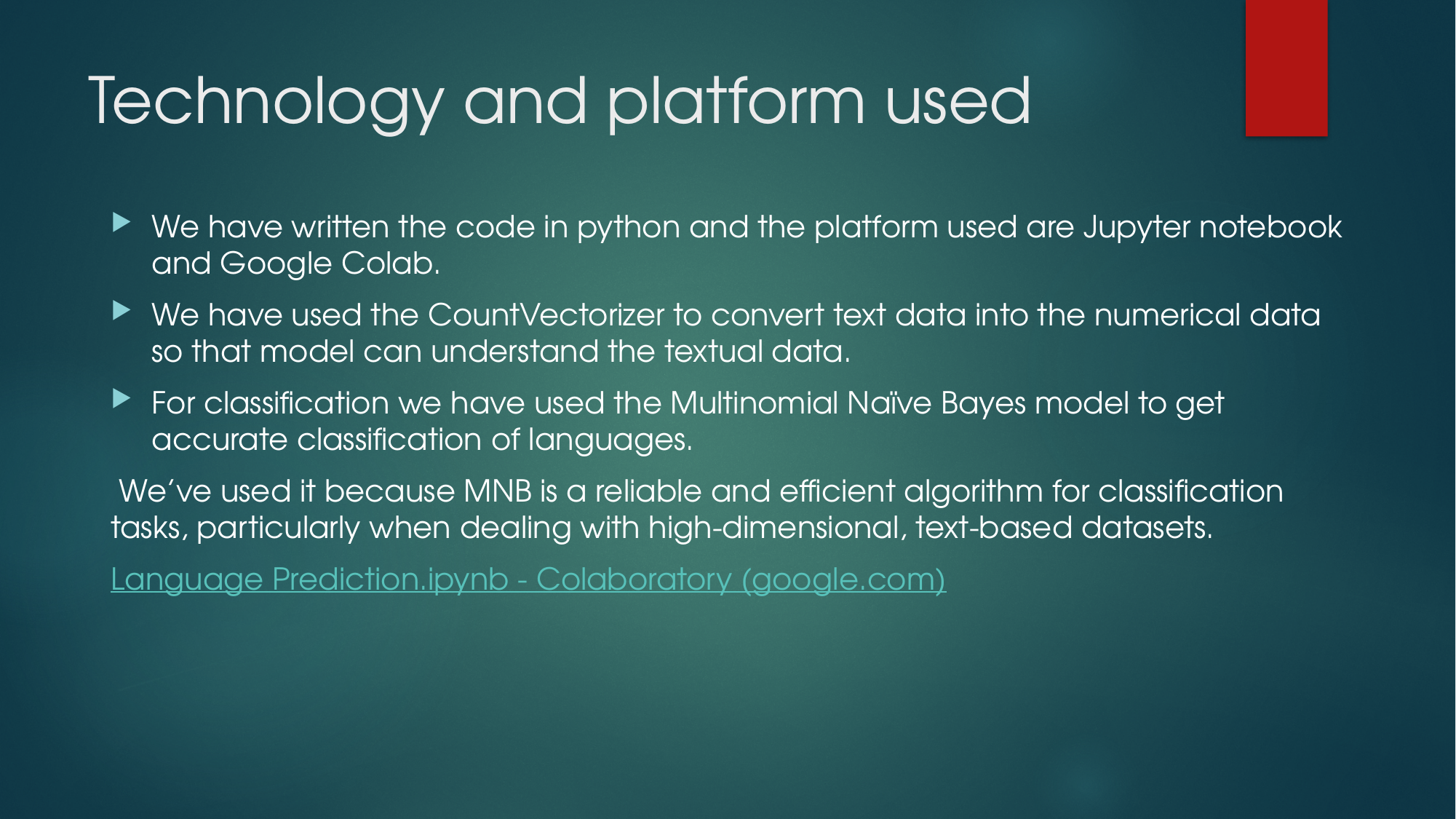

# Technology and platform used
We have written the code in python and the platform used are Jupyter notebook and Google Colab.
We have used the CountVectorizer to convert text data into the numerical data so that model can understand the textual data.
For classification we have used the Multinomial Naïve Bayes model to get accurate classification of languages.
 We’ve used it because MNB is a reliable and efficient algorithm for classification tasks, particularly when dealing with high-dimensional, text-based datasets.
Language Prediction.ipynb - Colaboratory (google.com)